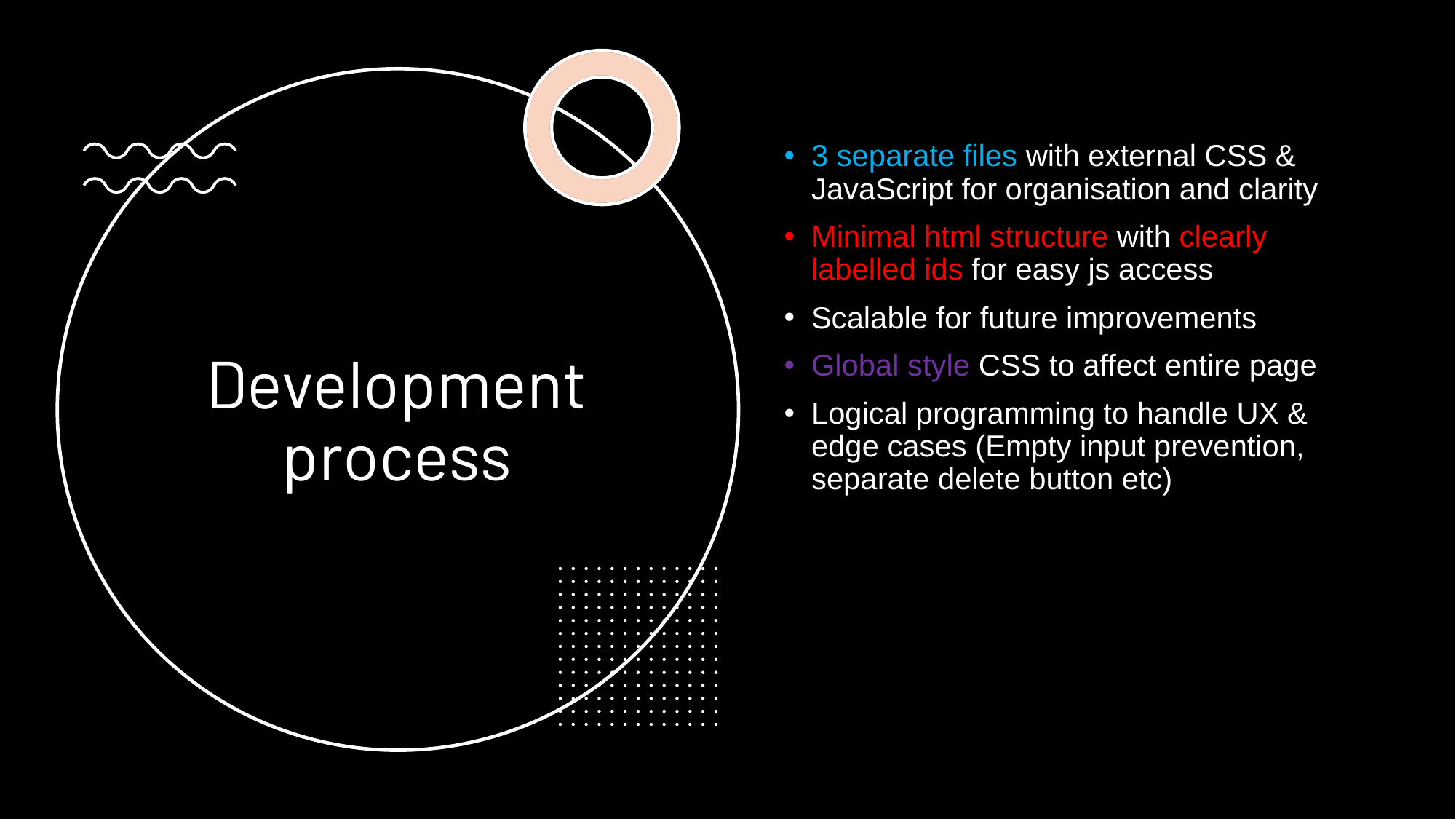

3 separate files with external CSS & JavaScript for organisation and clarity
Minimal html structure with clearly labelled ids for easy js access
Scalable for future improvements
Global style CSS to affect entire page
Logical programming to handle UX & edge cases (Empty input prevention, separate delete button etc)

# Development process